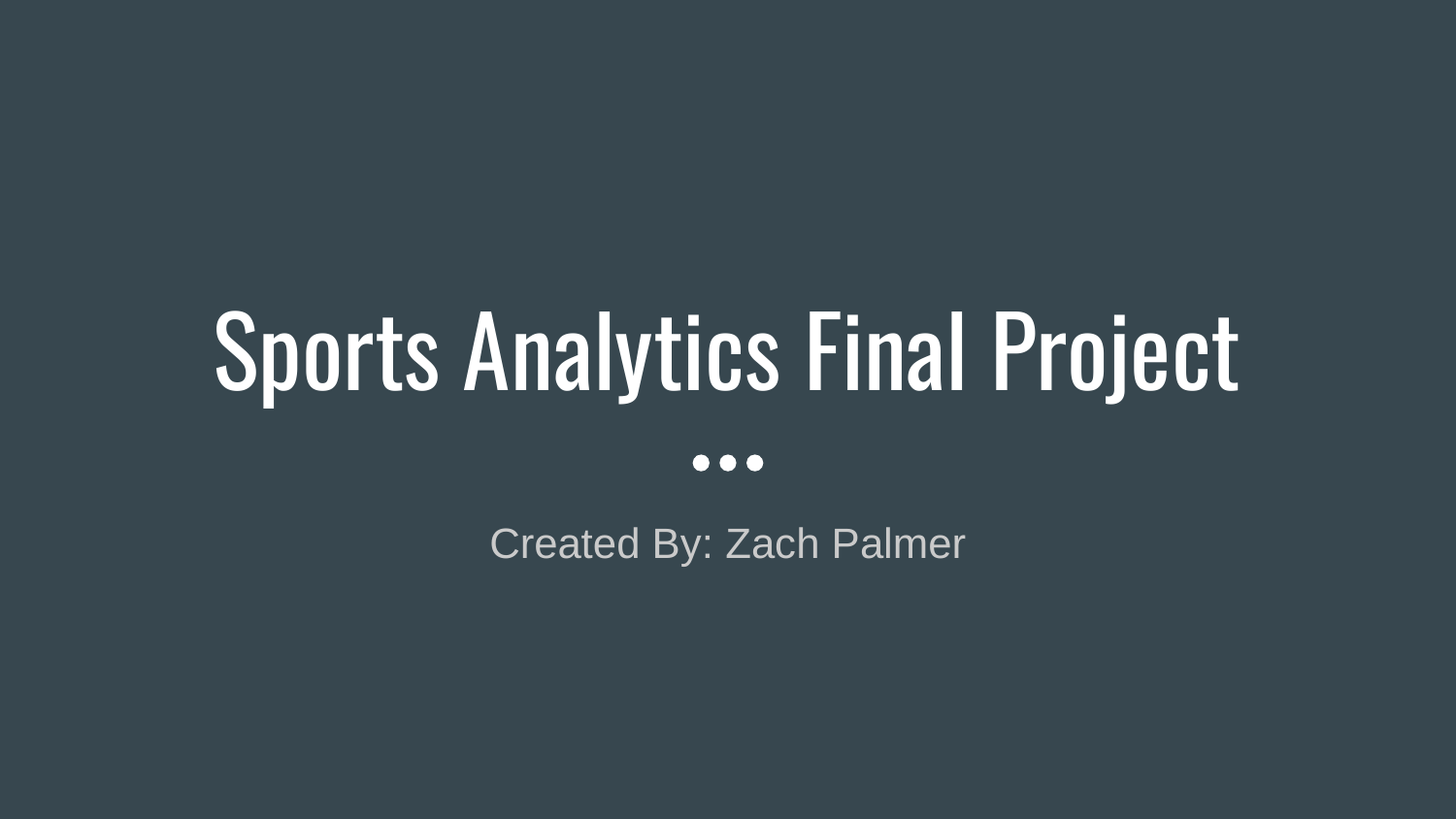

# Sports Analytics Final Project
Created By: Zach Palmer